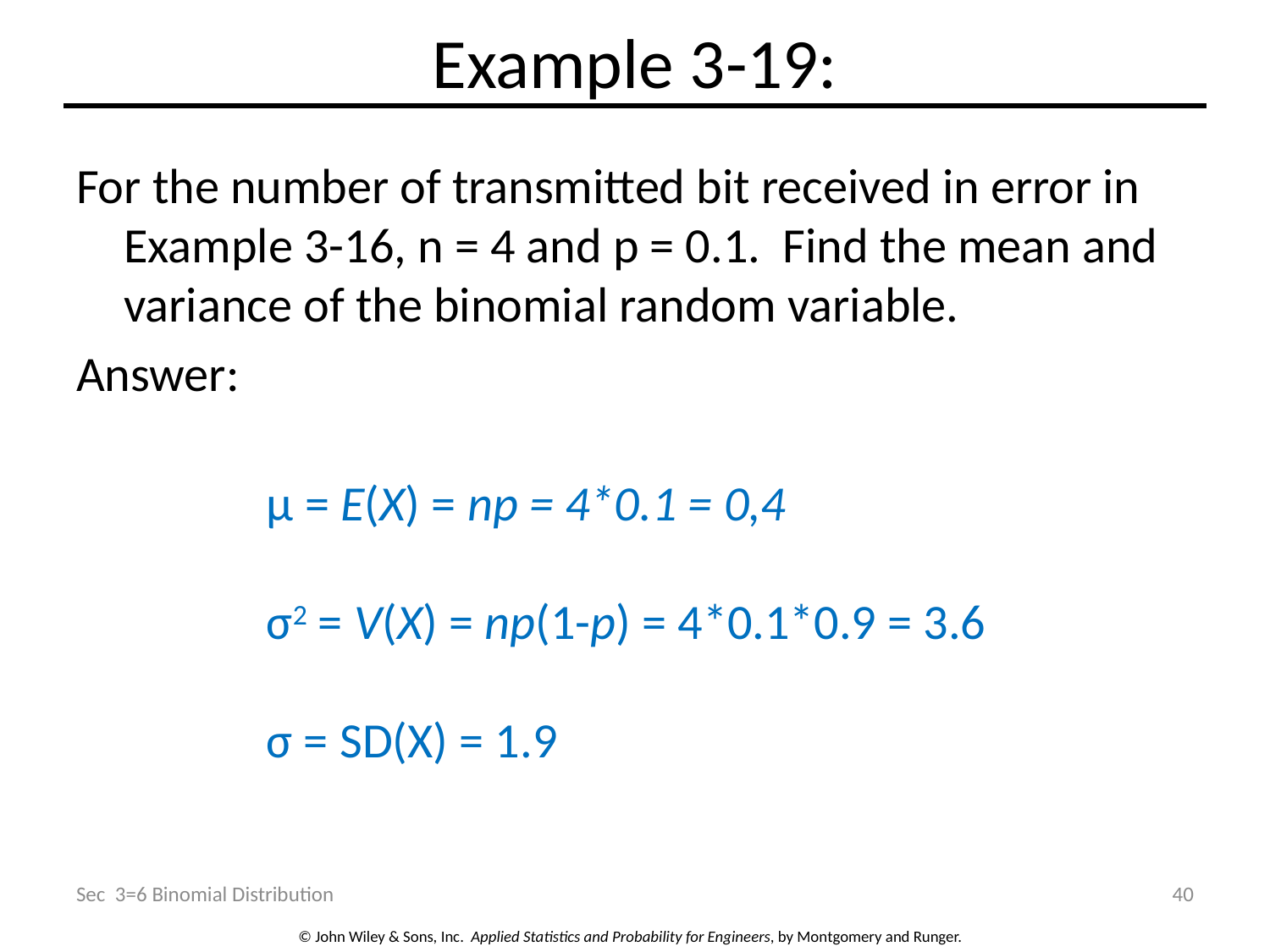

# Example 3-19:
For the number of transmitted bit received in error in Example 3-16, n = 4 and p = 0.1.  Find the mean and variance of the binomial random variable.
Answer:
μ = E(X) = np = 4*0.1 = 0,4

σ2 = V(X) = np(1-p) = 4*0.1*0.9 = 3.6

σ = SD(X) = 1.9
Sec  3=6 Binomial Distribution
40